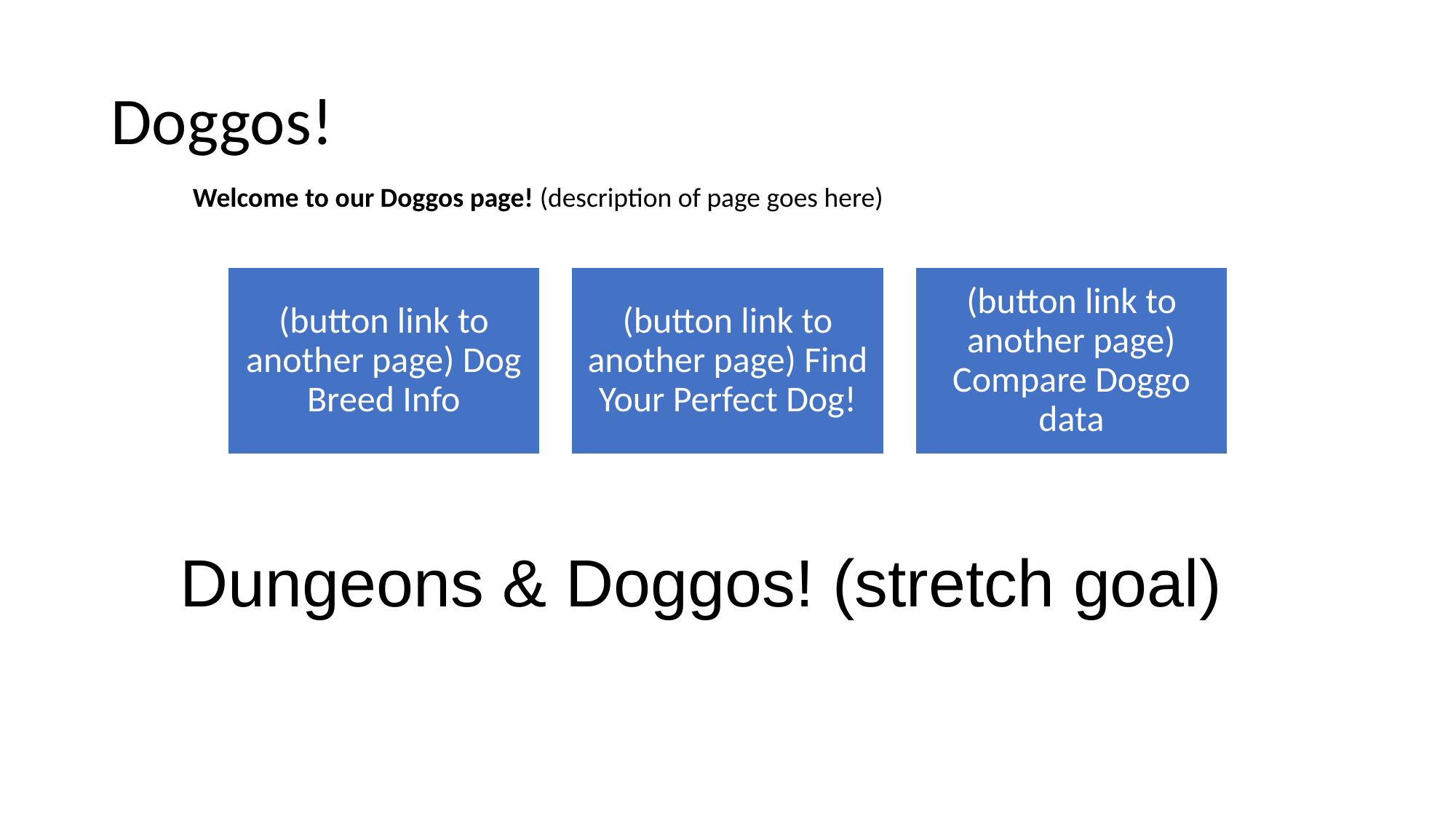

# Doggos!
(button link to another page) Dog Breed Info
(button link to another page) Find Your Perfect Dog!
(button link to another page) Compare Doggo data
Welcome to our Doggos page! (description of page goes here)
Dungeons & Doggos! (stretch goal)